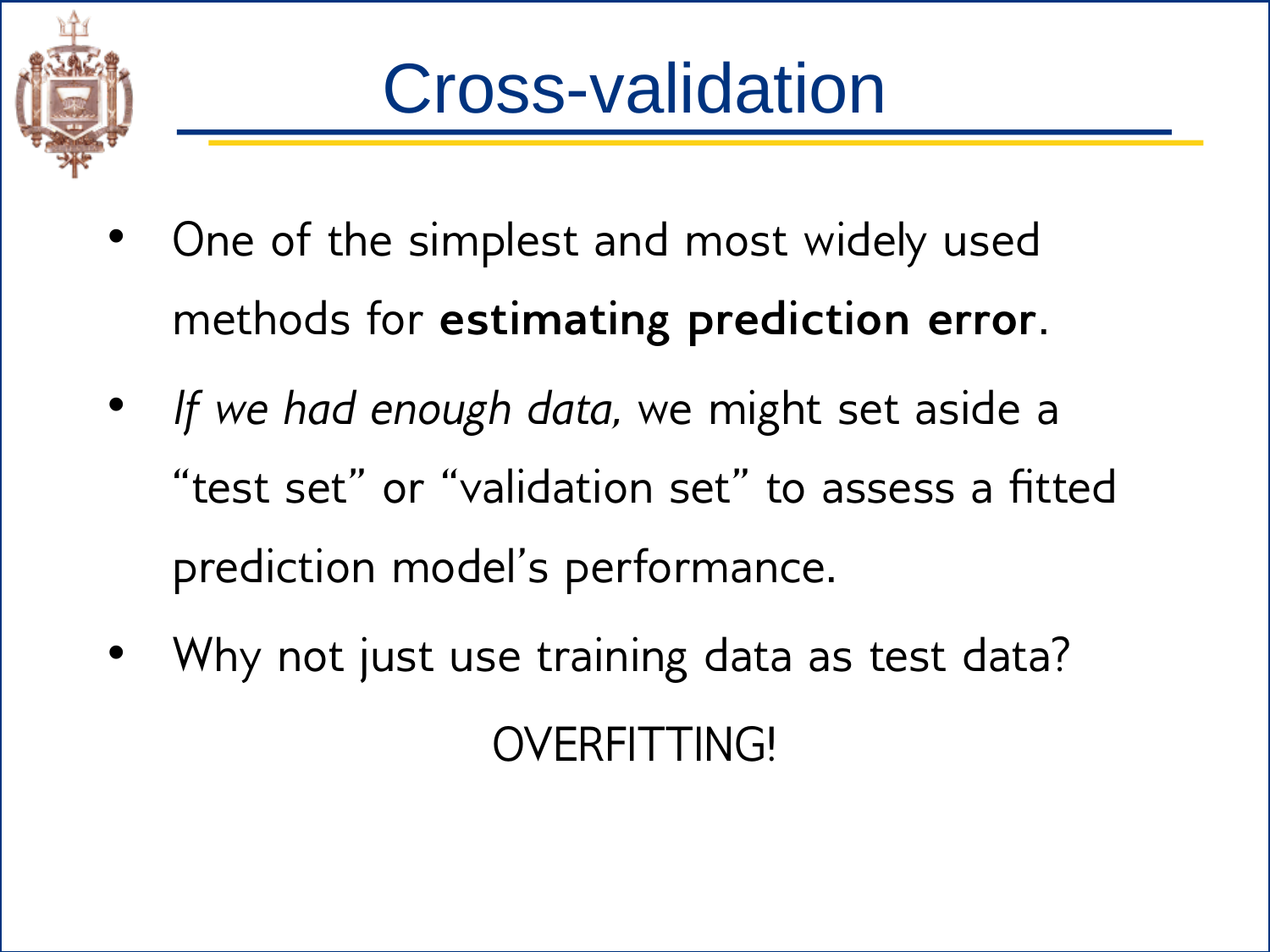

# Cross-validation
One of the simplest and most widely used methods for estimating prediction error.
If we had enough data, we might set aside a “test set” or “validation set” to assess a fitted prediction model’s performance.
Why not just use training data as test data?
OVERFITTING!